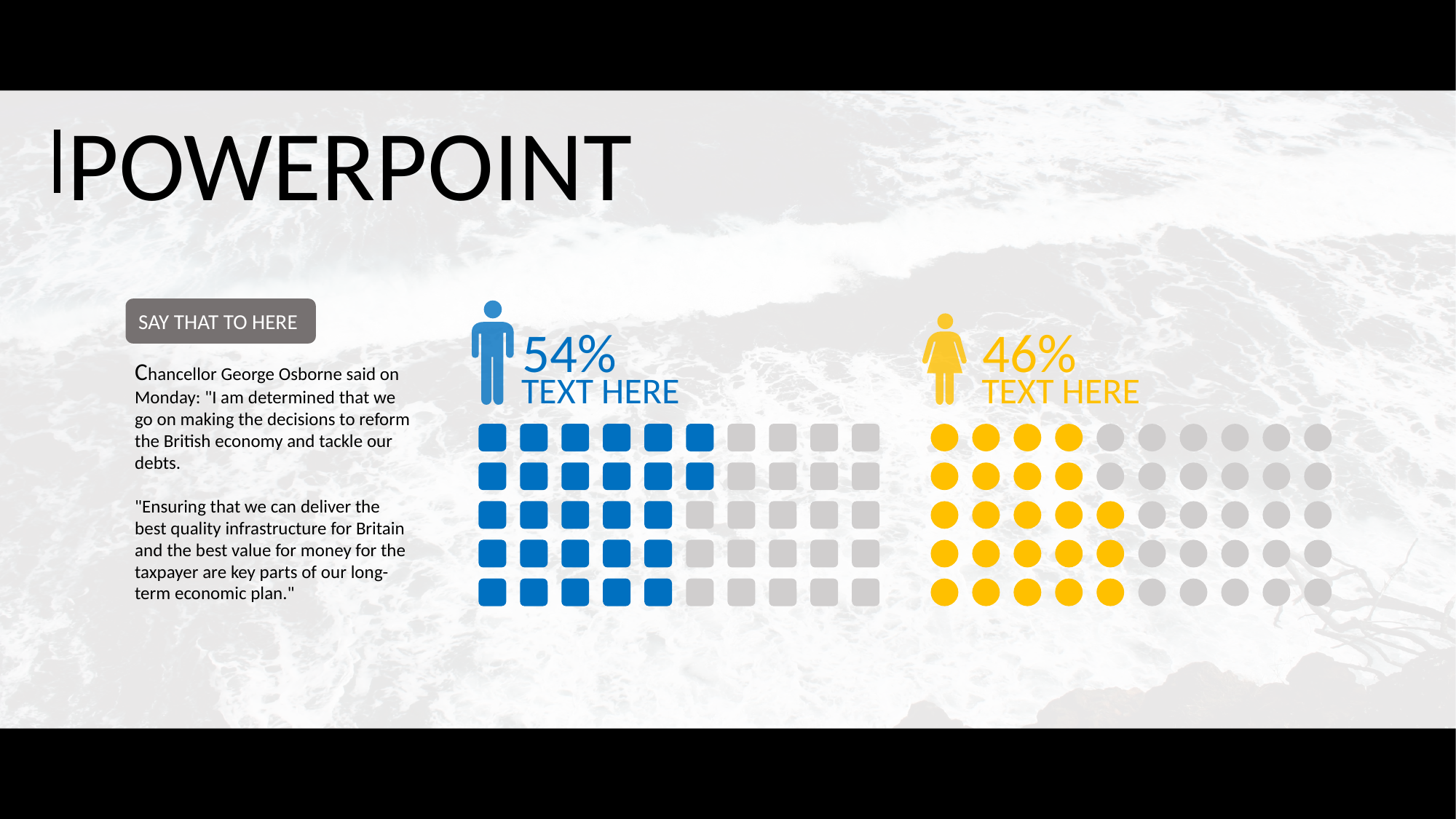

POWERPOINT
SAY THAT TO HERE

54%
46%

Chancellor George Osborne said on Monday: "I am determined that we go on making the decisions to reform the British economy and tackle our debts.

"Ensuring that we can deliver the best quality infrastructure for Britain and the best value for money for the taxpayer are key parts of our long-term economic plan."
TEXT HERE
TEXT HERE